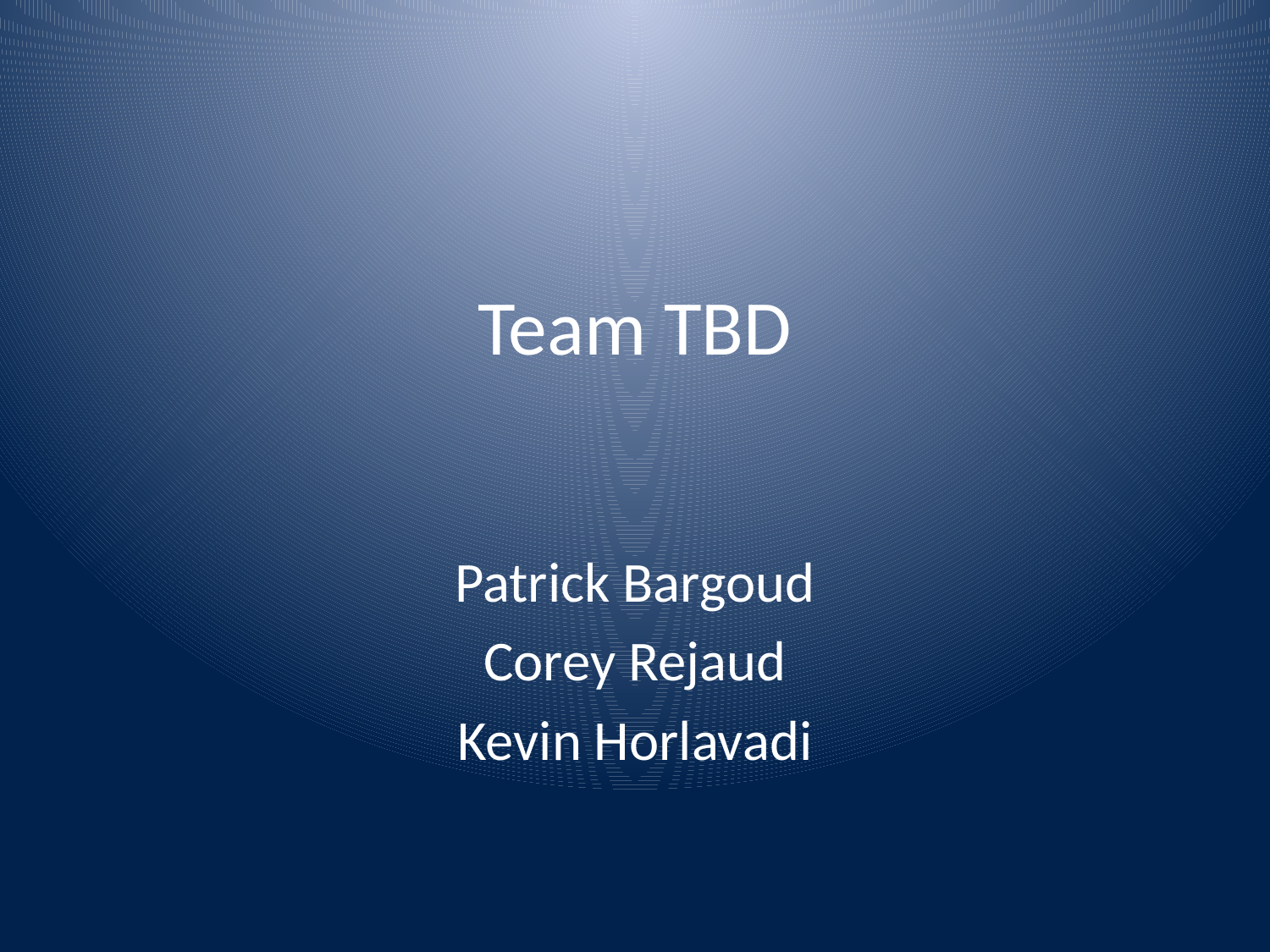

# Team TBD
Patrick Bargoud
Corey Rejaud
Kevin Horlavadi